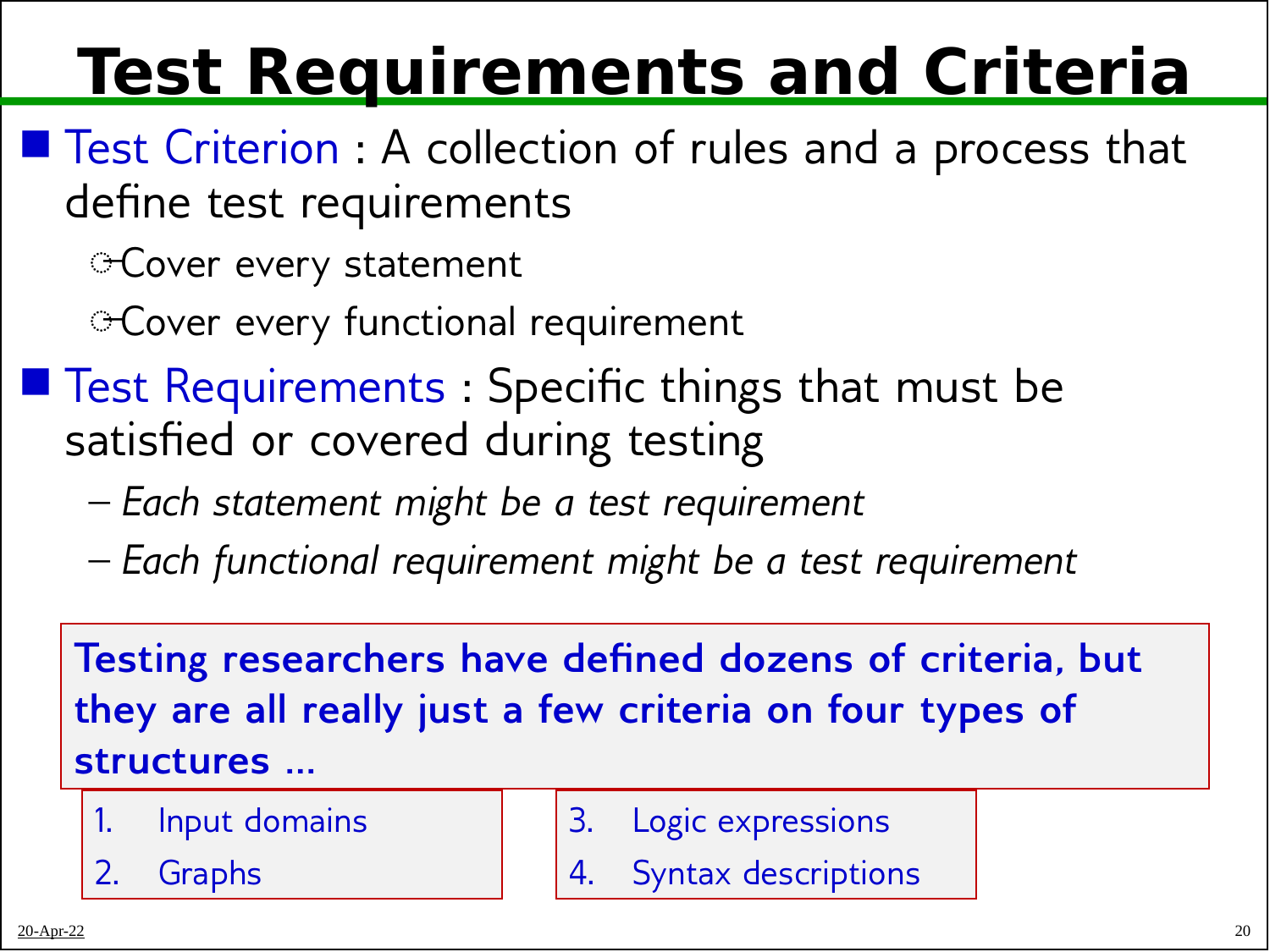

# Test Requirements and Criteria
Test Criterion : A collection of rules and a process that define test requirements
Cover every statement
Cover every functional requirement
Test Requirements : Specific things that must be satisfied or covered during testing
Each statement might be a test requirement
Each functional requirement might be a test requirement
Testing researchers have defined dozens of criteria, but they are all really just a few criteria on four types of structures …
Input domains
Graphs
Logic expressions
Syntax descriptions
20
20-Apr-22